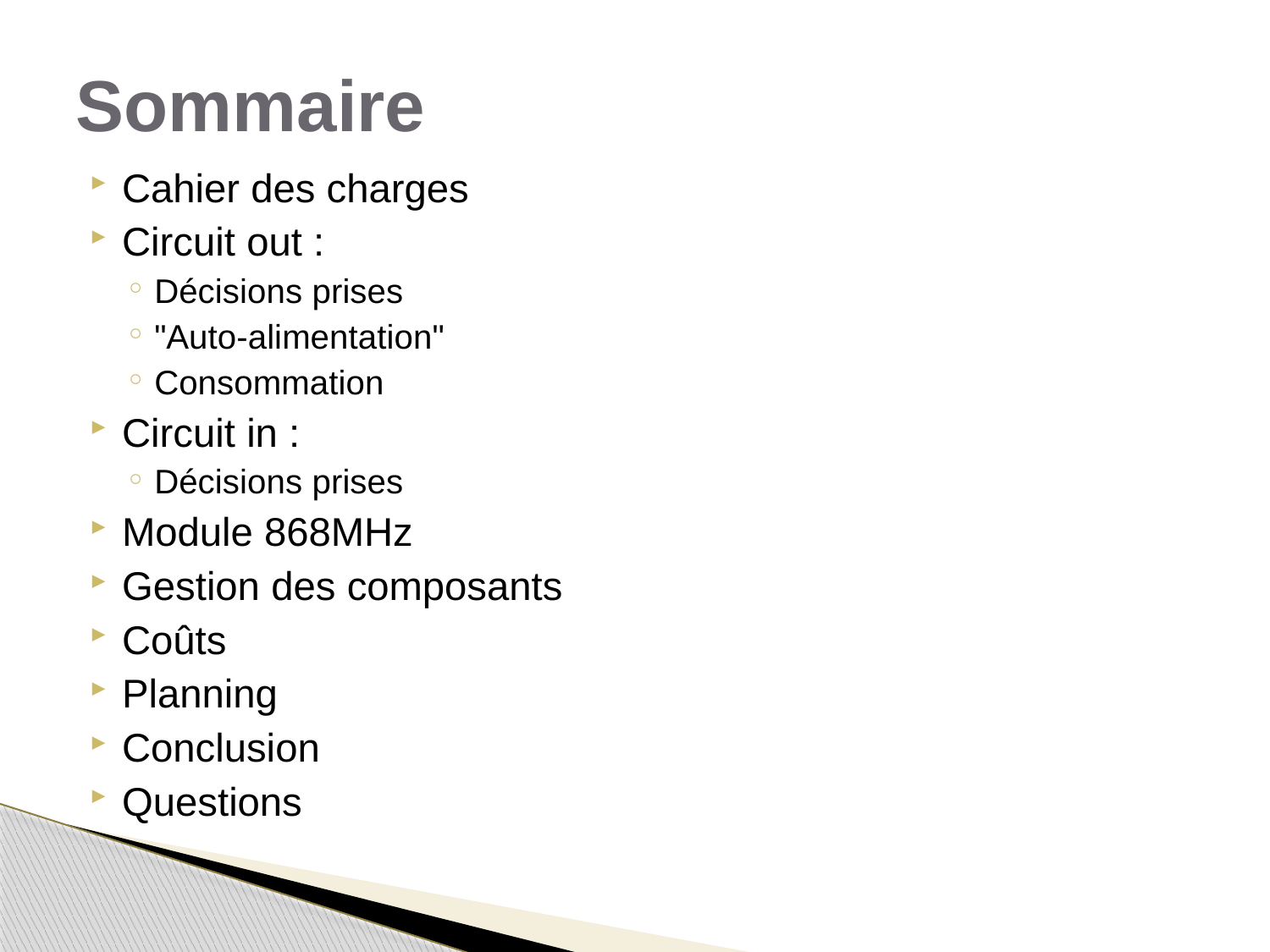

# Sommaire
Cahier des charges
Circuit out :
Décisions prises
"Auto-alimentation"
Consommation
Circuit in :
Décisions prises
Module 868MHz
Gestion des composants
Coûts
Planning
Conclusion
Questions